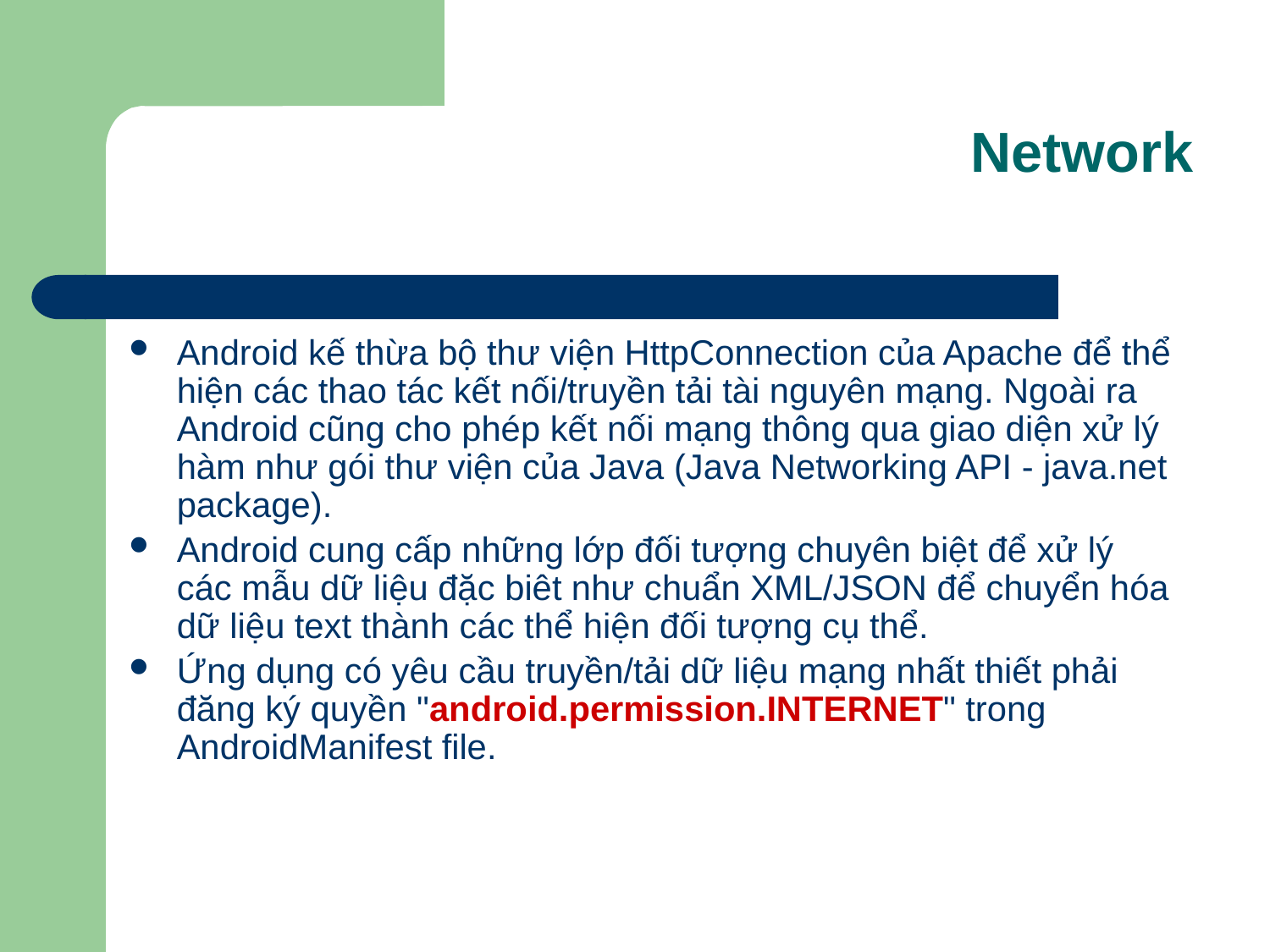

# Network
Android kế thừa bộ thư viện HttpConnection của Apache để thể hiện các thao tác kết nối/truyền tải tài nguyên mạng. Ngoài ra Android cũng cho phép kết nối mạng thông qua giao diện xử lý hàm như gói thư viện của Java (Java Networking API - java.net package).
Android cung cấp những lớp đối tượng chuyên biệt để xử lý các mẫu dữ liệu đặc biêt như chuẩn XML/JSON để chuyển hóa dữ liệu text thành các thể hiện đối tượng cụ thể.
Ứng dụng có yêu cầu truyền/tải dữ liệu mạng nhất thiết phải đăng ký quyền "android.permission.INTERNET" trong AndroidManifest file.